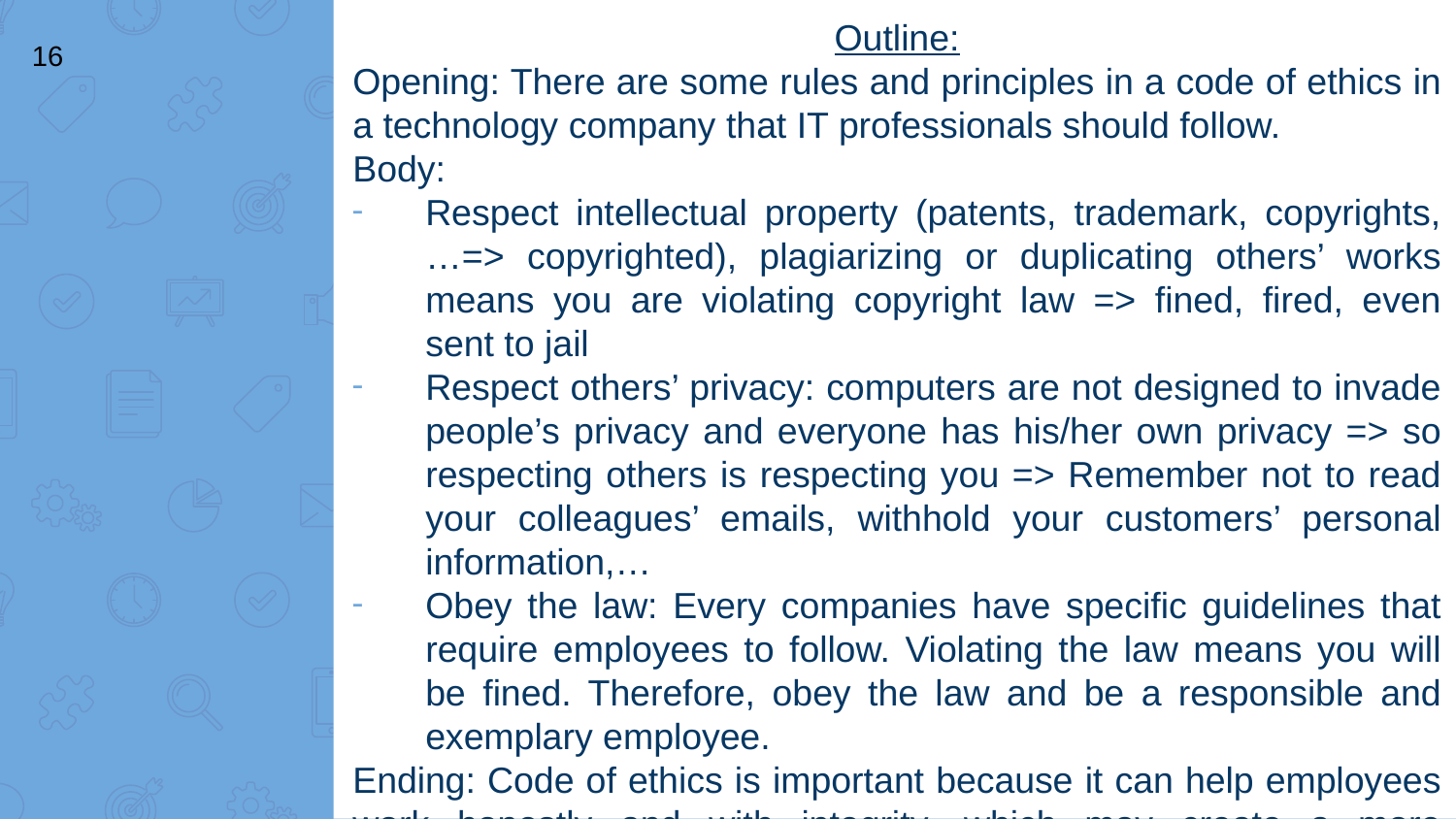

Outline:
Opening: There are some rules and principles in a code of ethics in a technology company that IT professionals should follow.
Body:
Respect intellectual property (patents, trademark, copyrights,…=> copyrighted), plagiarizing or duplicating others’ works means you are violating copyright law => fined, fired, even sent to jail
Respect others’ privacy: computers are not designed to invade people’s privacy and everyone has his/her own privacy => so respecting others is respecting you => Remember not to read your colleagues’ emails, withhold your customers’ personal information,…
Obey the law: Every companies have specific guidelines that require employees to follow. Violating the law means you will be fined. Therefore, obey the law and be a responsible and exemplary employee.
Ending: Code of ethics is important because it can help employees work honestly and with integrity, which may create a more harmonious working environment.

16
#